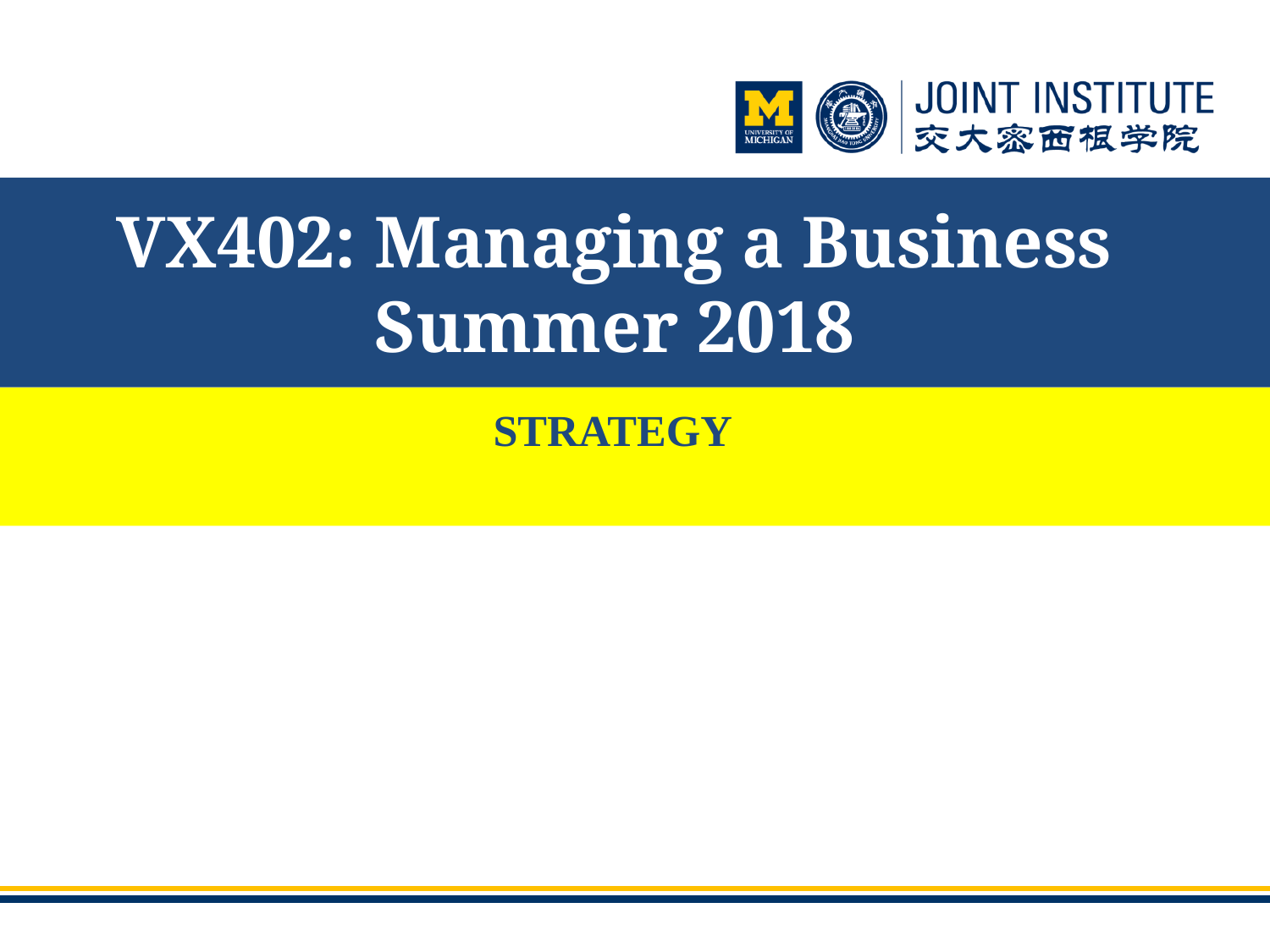

# VX402: Managing a Business Summer 2018
STRATEGY